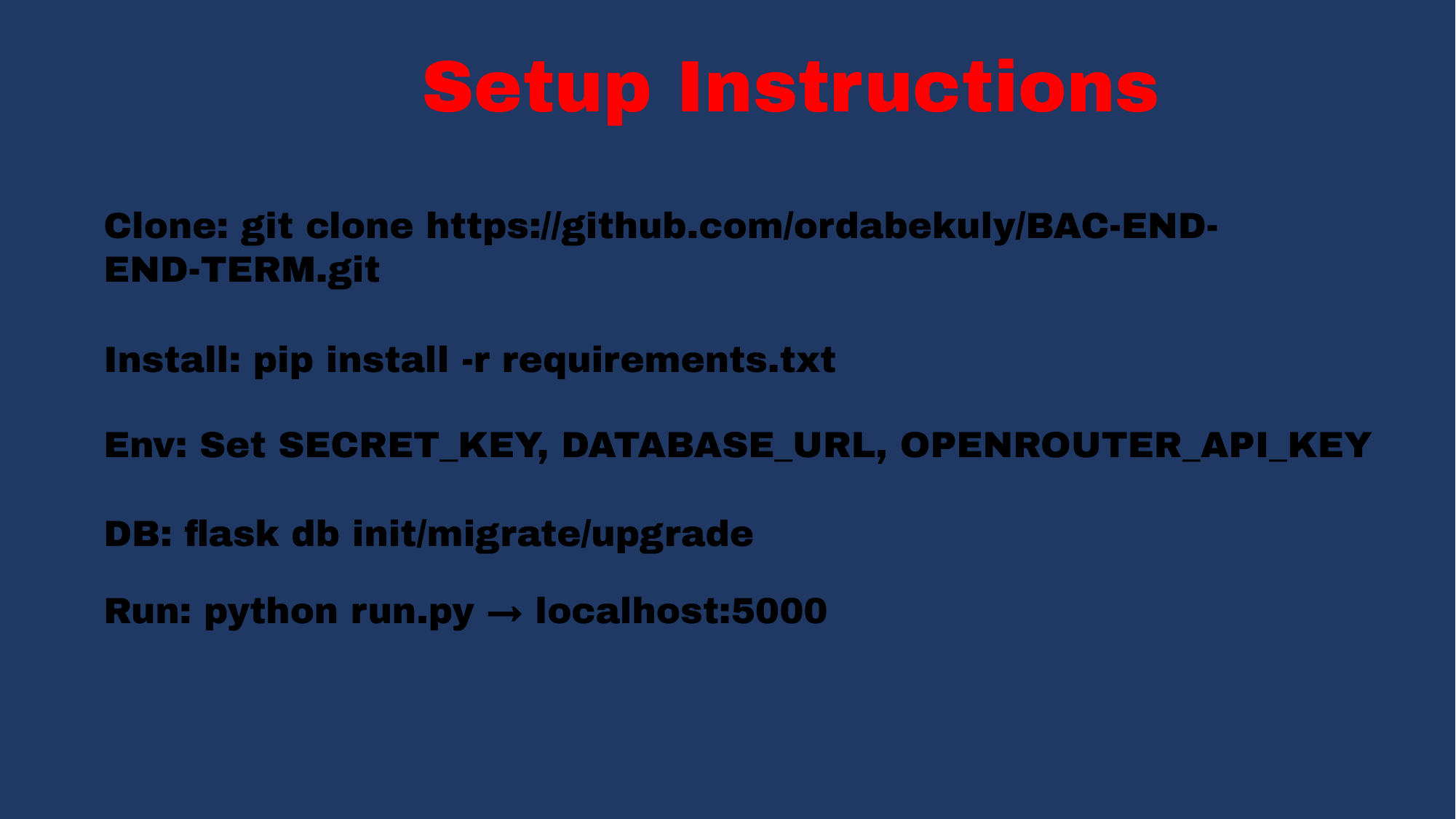

Setup Instructions
Clone: git clone https://github.com/ordabekuly/BAC-END-END-TERM.git
Install: pip install -r requirements.txt
Env: Set SECRET_KEY, DATABASE_URL, OPENROUTER_API_KEY
DB: flask db init/migrate/upgrade
Run: python run.py → localhost:5000